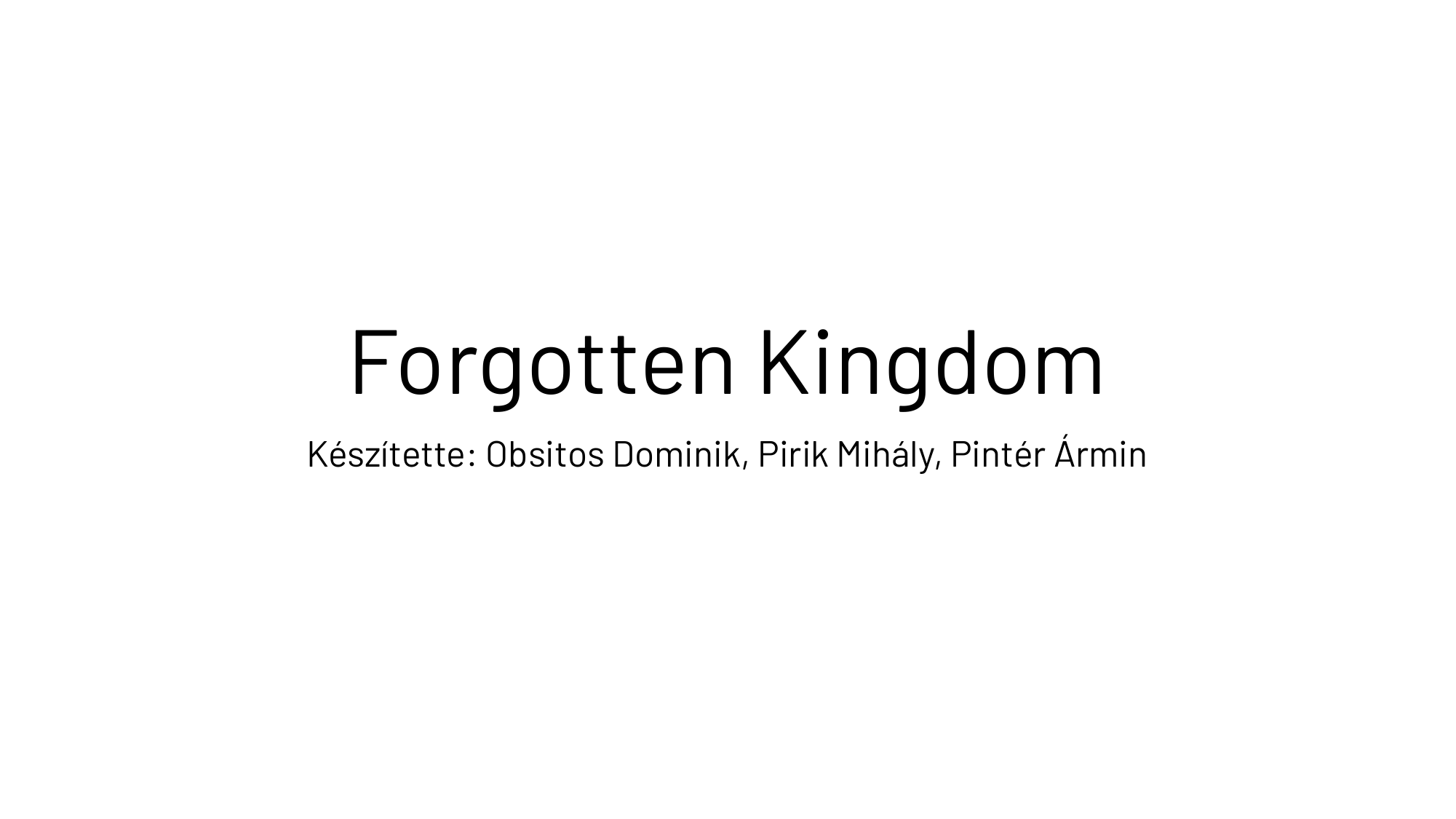

# Forgotten Kingdom
Készítette: Obsitos Dominik, Pirik Mihály, Pintér Ármin